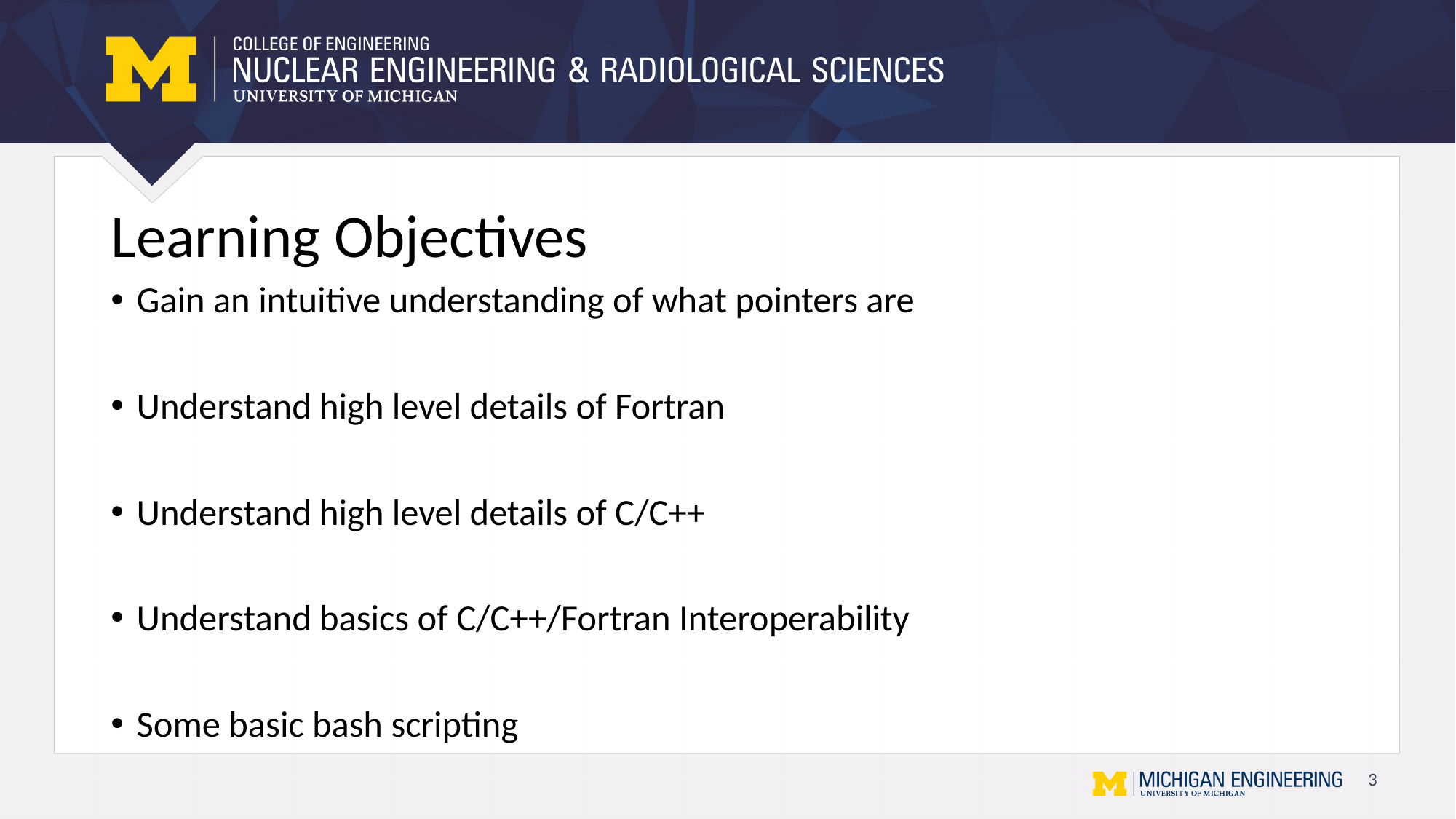

# Learning Objectives
Gain an intuitive understanding of what pointers are

Understand high level details of Fortran

Understand high level details of C/C++

Understand basics of C/C++/Fortran Interoperability

Some basic bash scripting